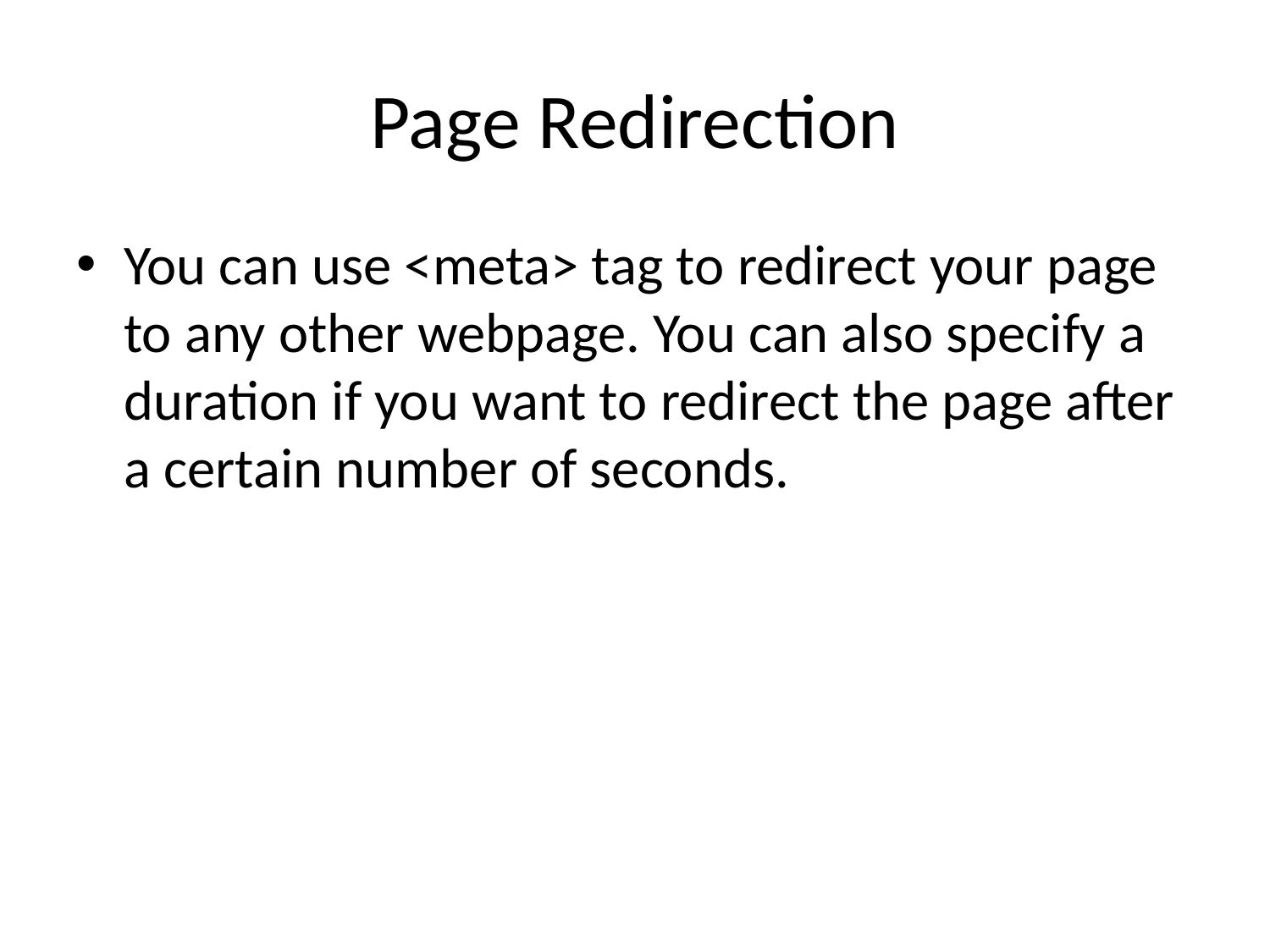

# Page Redirection
You can use <meta> tag to redirect your page to any other webpage. You can also specify a duration if you want to redirect the page after a certain number of seconds.